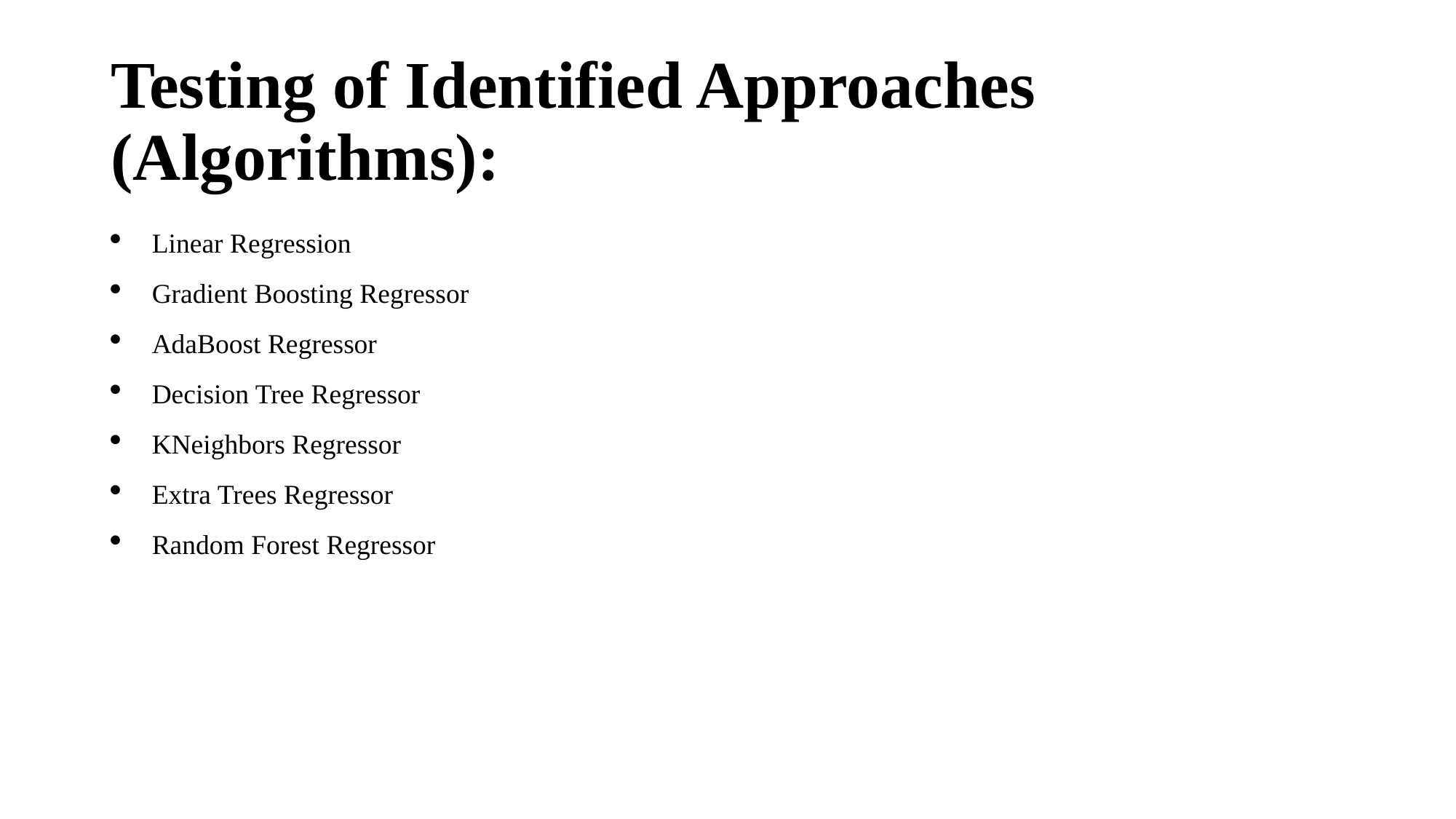

# Testing of Identified Approaches (Algorithms):
Linear Regression
Gradient Boosting Regressor
AdaBoost Regressor
Decision Tree Regressor
KNeighbors Regressor
Extra Trees Regressor
Random Forest Regressor